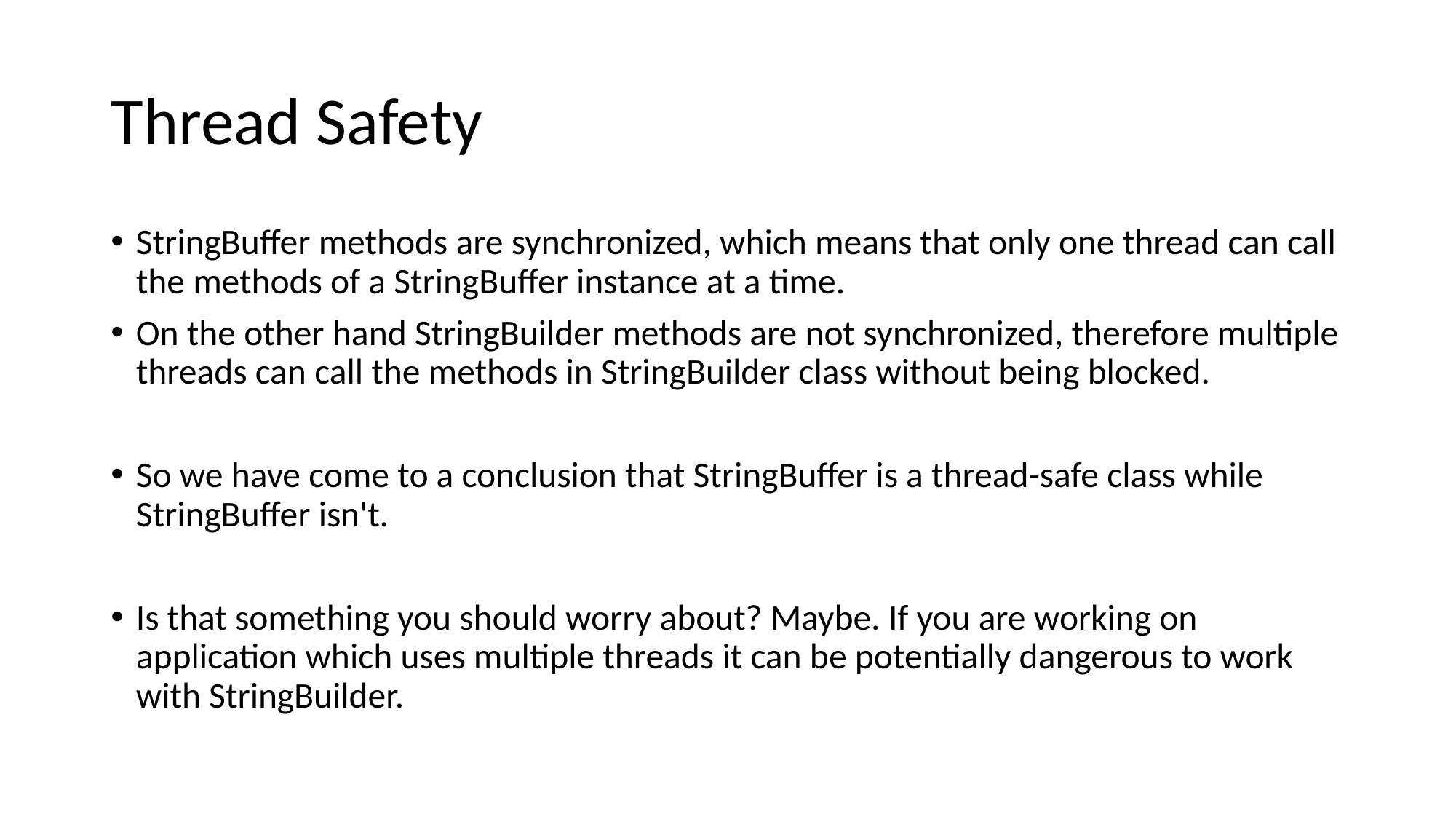

# Thread Safety
StringBuffer methods are synchronized, which means that only one thread can call the methods of a StringBuffer instance at a time.
On the other hand StringBuilder methods are not synchronized, therefore multiple threads can call the methods in StringBuilder class without being blocked.

So we have come to a conclusion that StringBuffer is a thread-safe class while StringBuffer isn't.

Is that something you should worry about? Maybe. If you are working on application which uses multiple threads it can be potentially dangerous to work with StringBuilder.